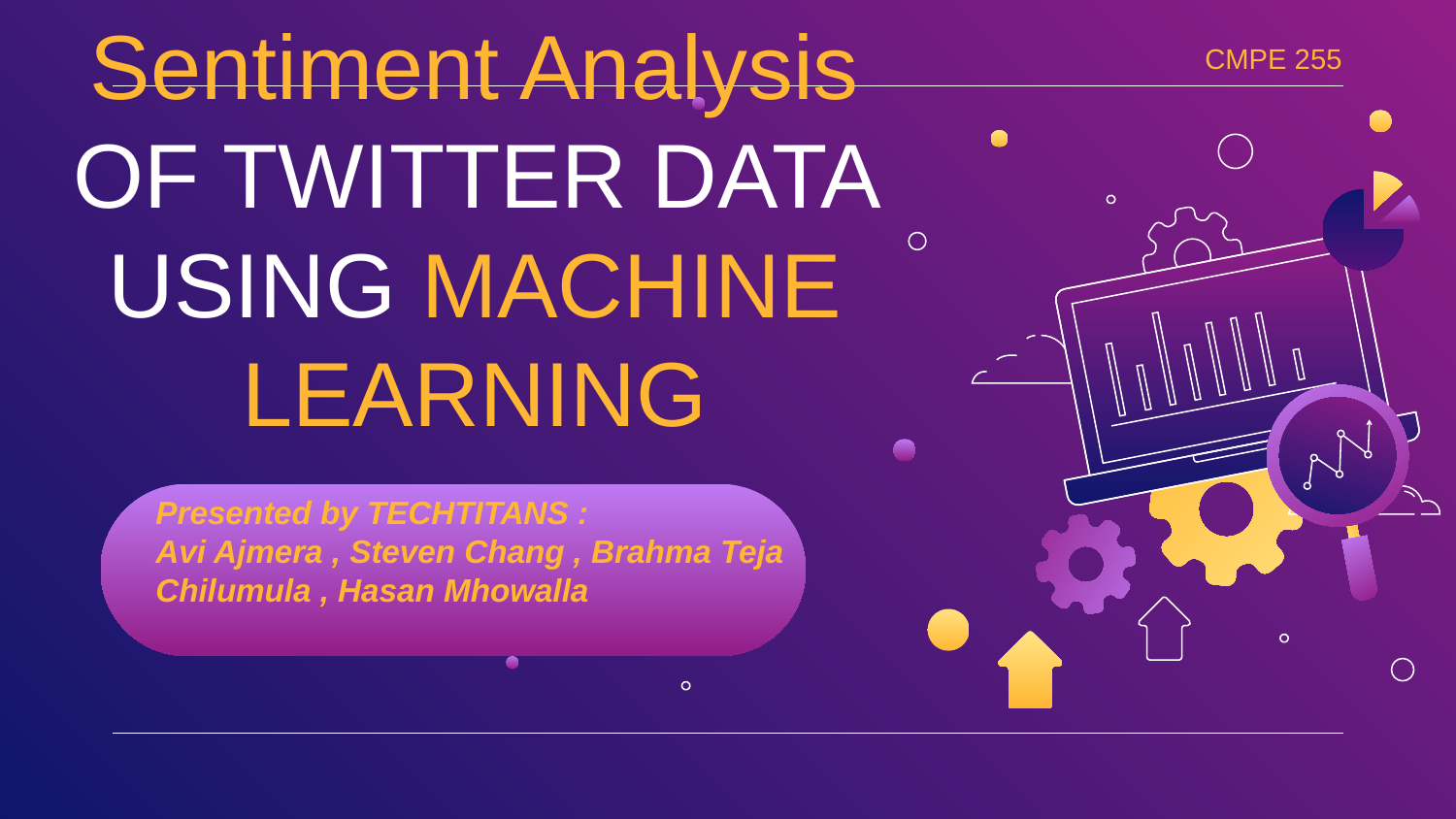

CMPE 255

# Advanced Sentiment Analysis OF TWITTER DATA USING MACHINE LEARNING

Presented by TECHTITANS :
Avi Ajmera , Steven Chang , Brahma Teja Chilumula , Hasan Mhowalla